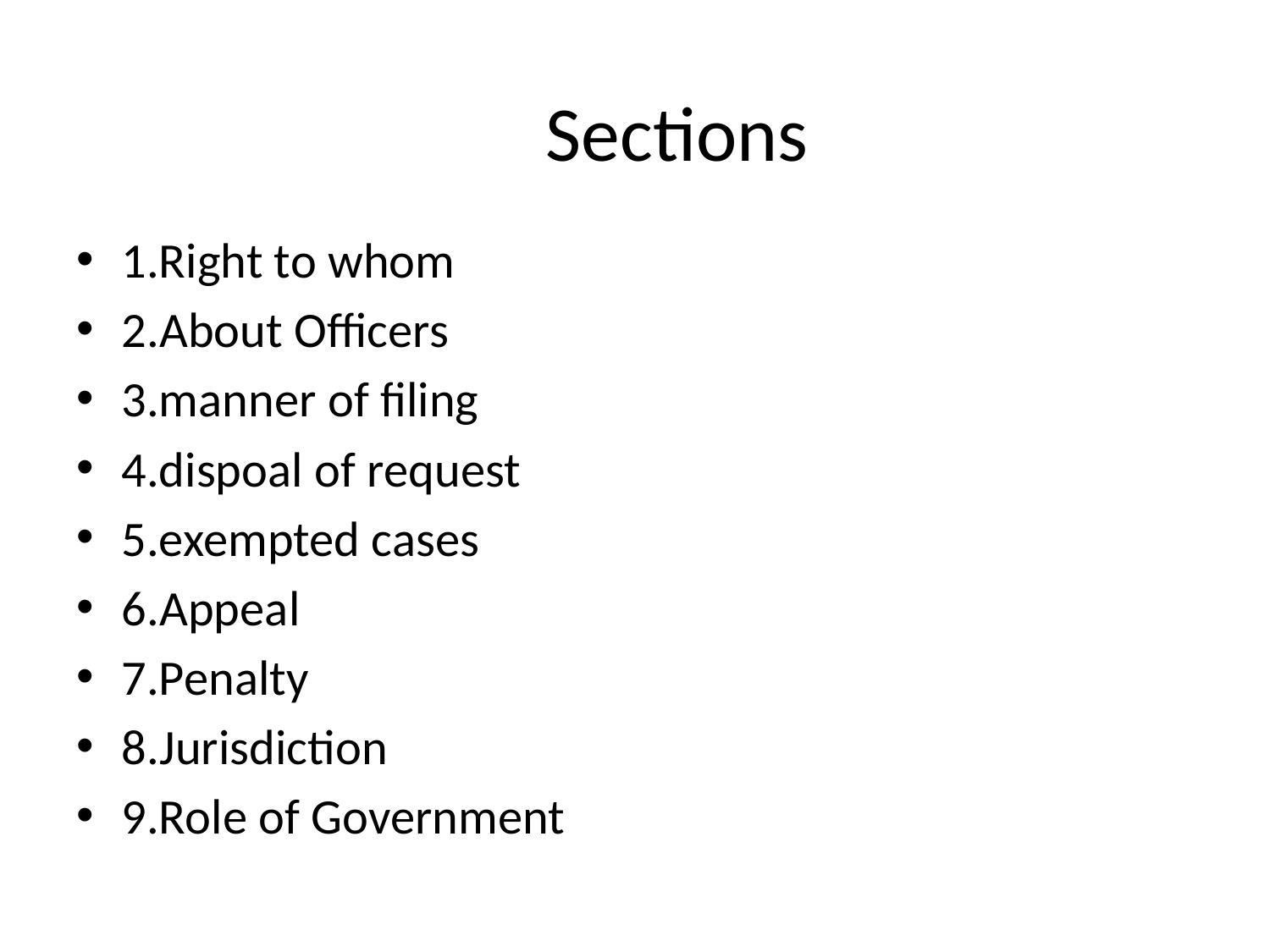

# Sections
1.Right to whom
2.About Officers
3.manner of filing
4.dispoal of request
5.exempted cases
6.Appeal
7.Penalty
8.Jurisdiction
9.Role of Government